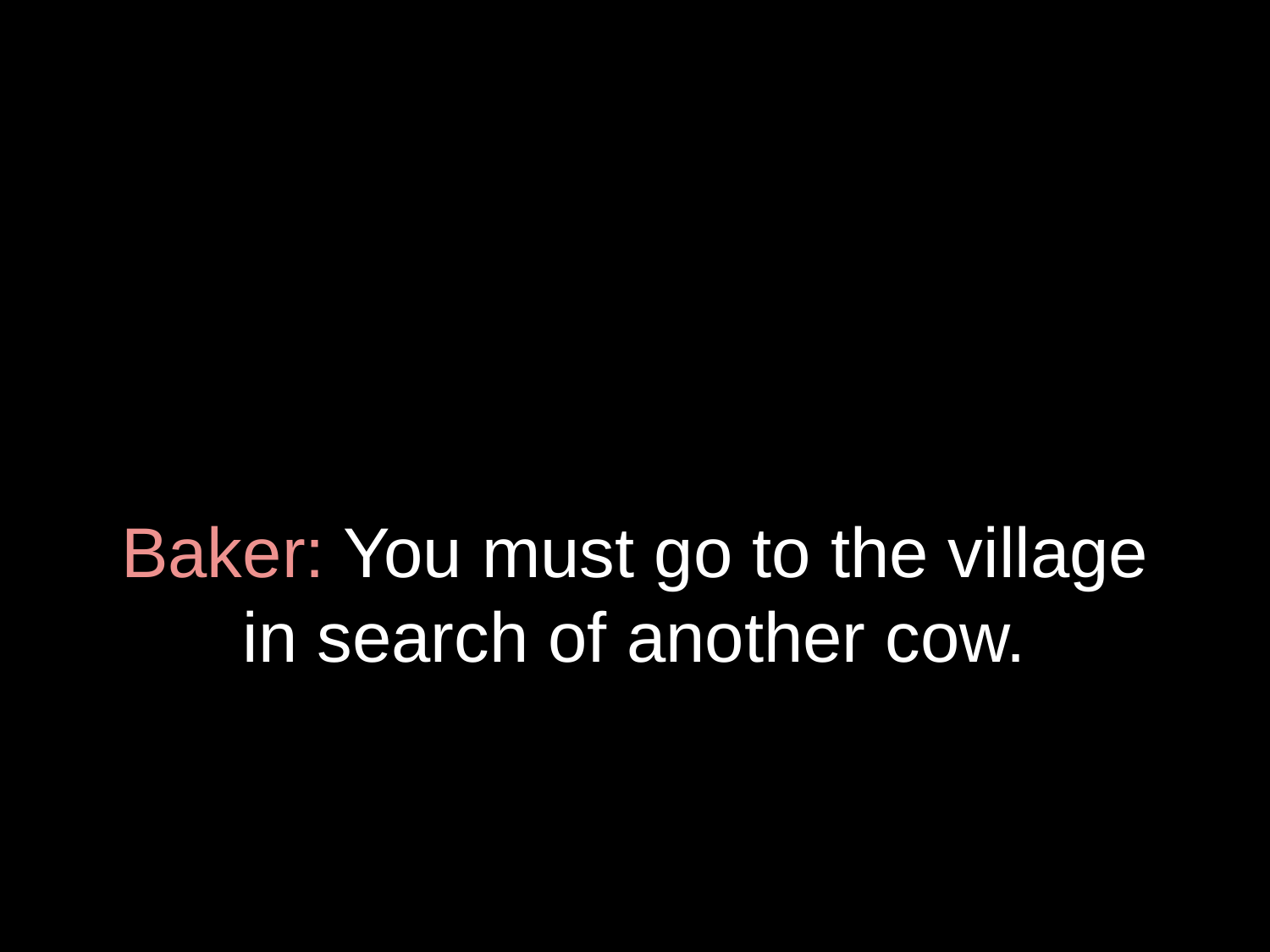

# Baker: You must go to the village in search of another cow.